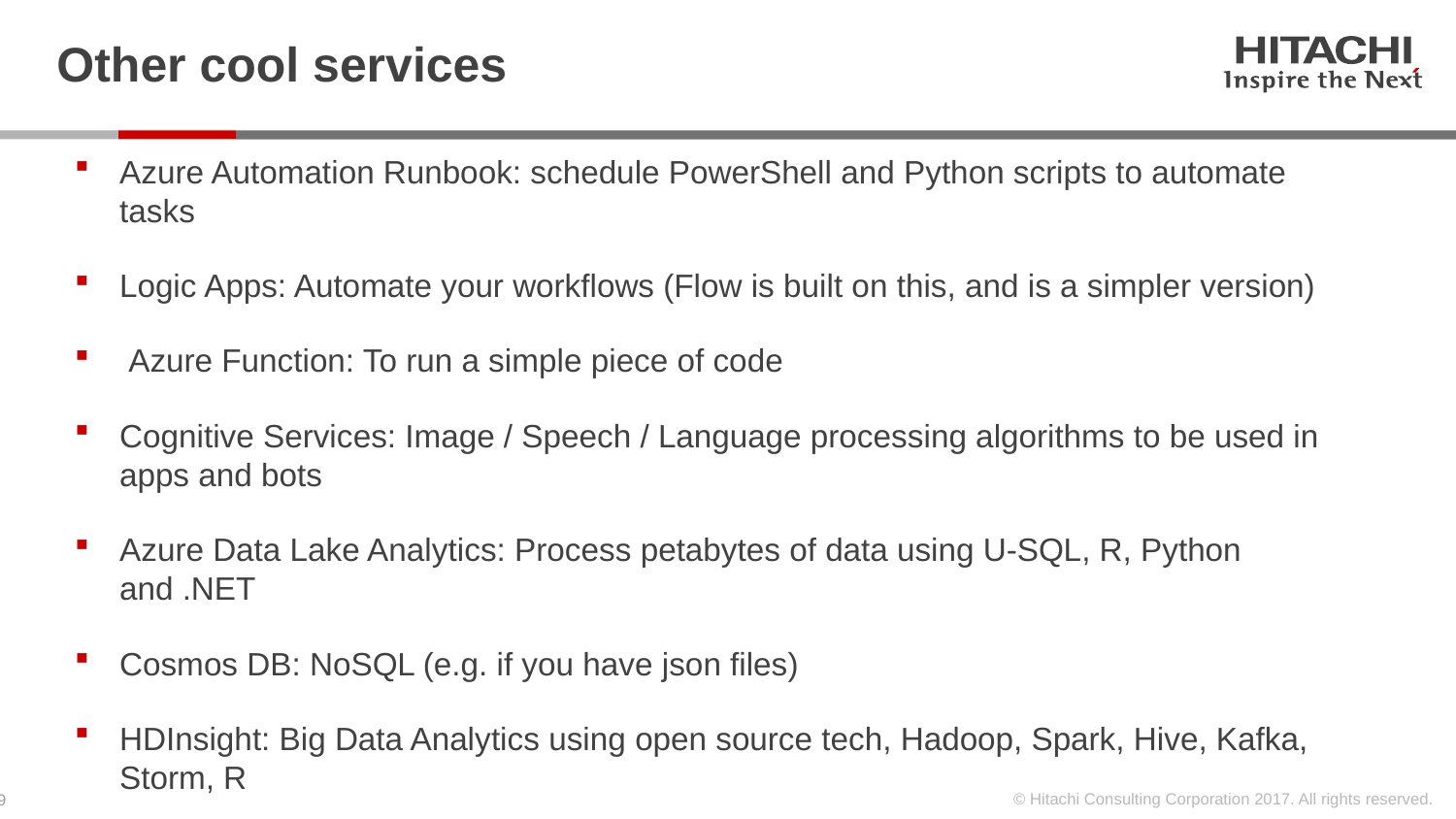

# Other cool services
Azure Automation Runbook: schedule PowerShell and Python scripts to automate tasks
Logic Apps: Automate your workflows (Flow is built on this, and is a simpler version)
 Azure Function: To run a simple piece of code
Cognitive Services: Image / Speech / Language processing algorithms to be used in apps and bots
Azure Data Lake Analytics: Process petabytes of data using U-SQL, R, Python and .NET
Cosmos DB: NoSQL (e.g. if you have json files)
HDInsight: Big Data Analytics using open source tech, Hadoop, Spark, Hive, Kafka, Storm, R